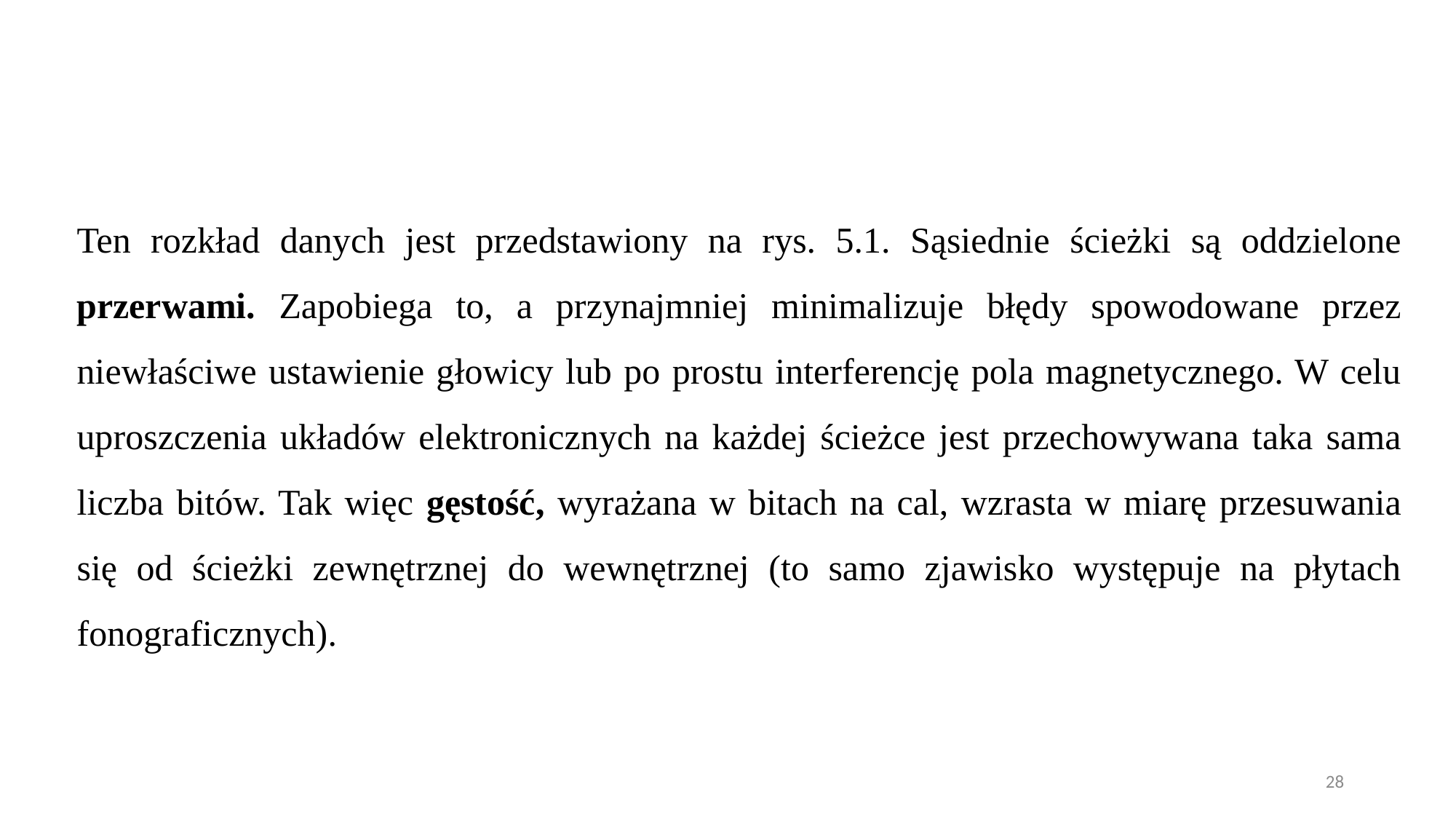

Ten rozkład danych jest przedstawiony na rys. 5.1. Sąsiednie ścieżki są oddzielone przerwami. Zapobiega to, a przynajmniej minimalizuje błędy spowodowane przez niewłaściwe ustawienie głowicy lub po prostu interferencję pola magnetycznego. W celu uproszczenia układów elektronicznych na każdej ścieżce jest przechowywana taka sama liczba bitów. Tak więc gęstość, wyrażana w bitach na cal, wzrasta w miarę przesuwania się od ścieżki zewnętrznej do wewnętrznej (to samo zjawisko występuje na płytach fonograficznych).
28